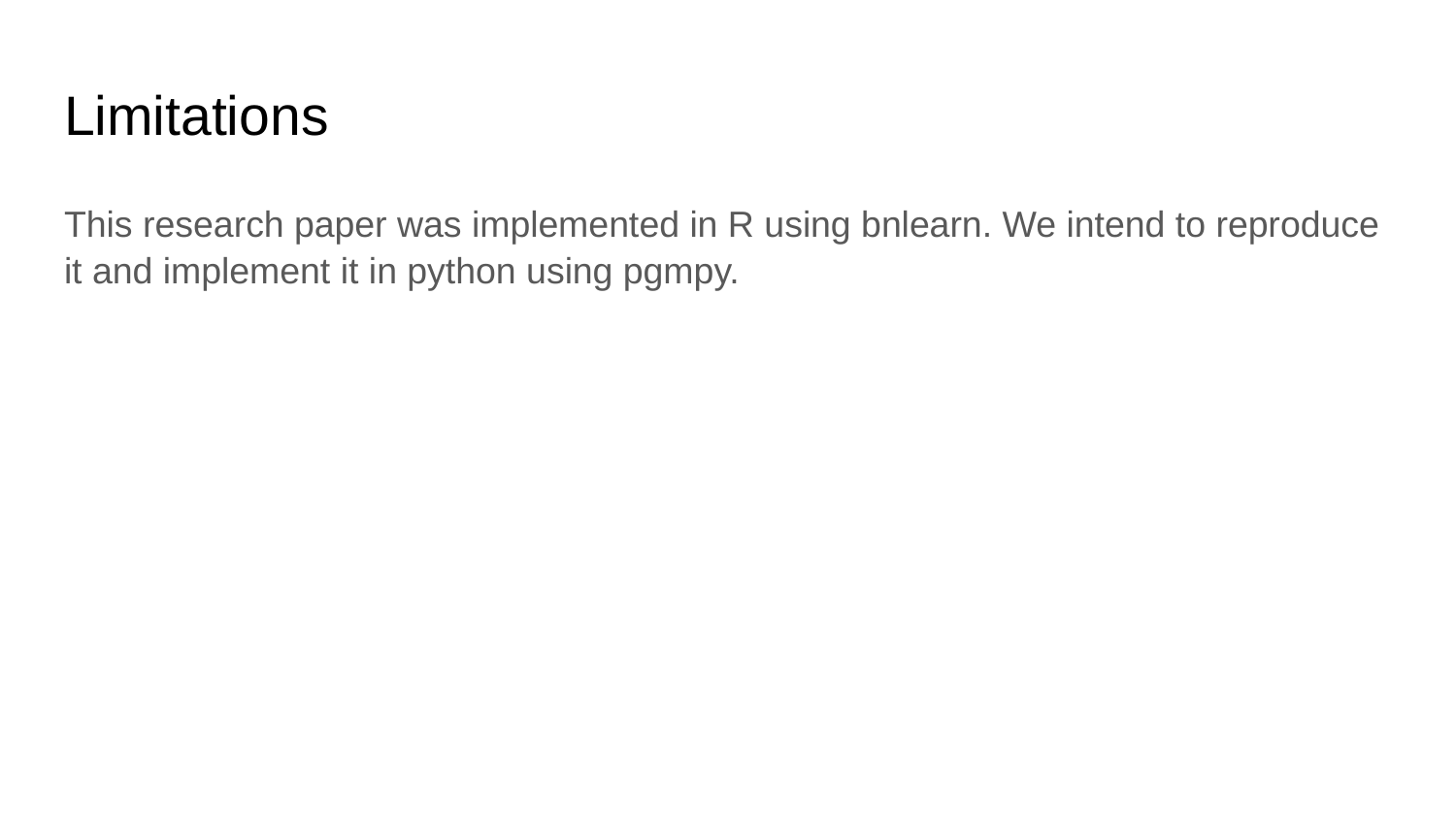

# Limitations
This research paper was implemented in R using bnlearn. We intend to reproduce it and implement it in python using pgmpy.